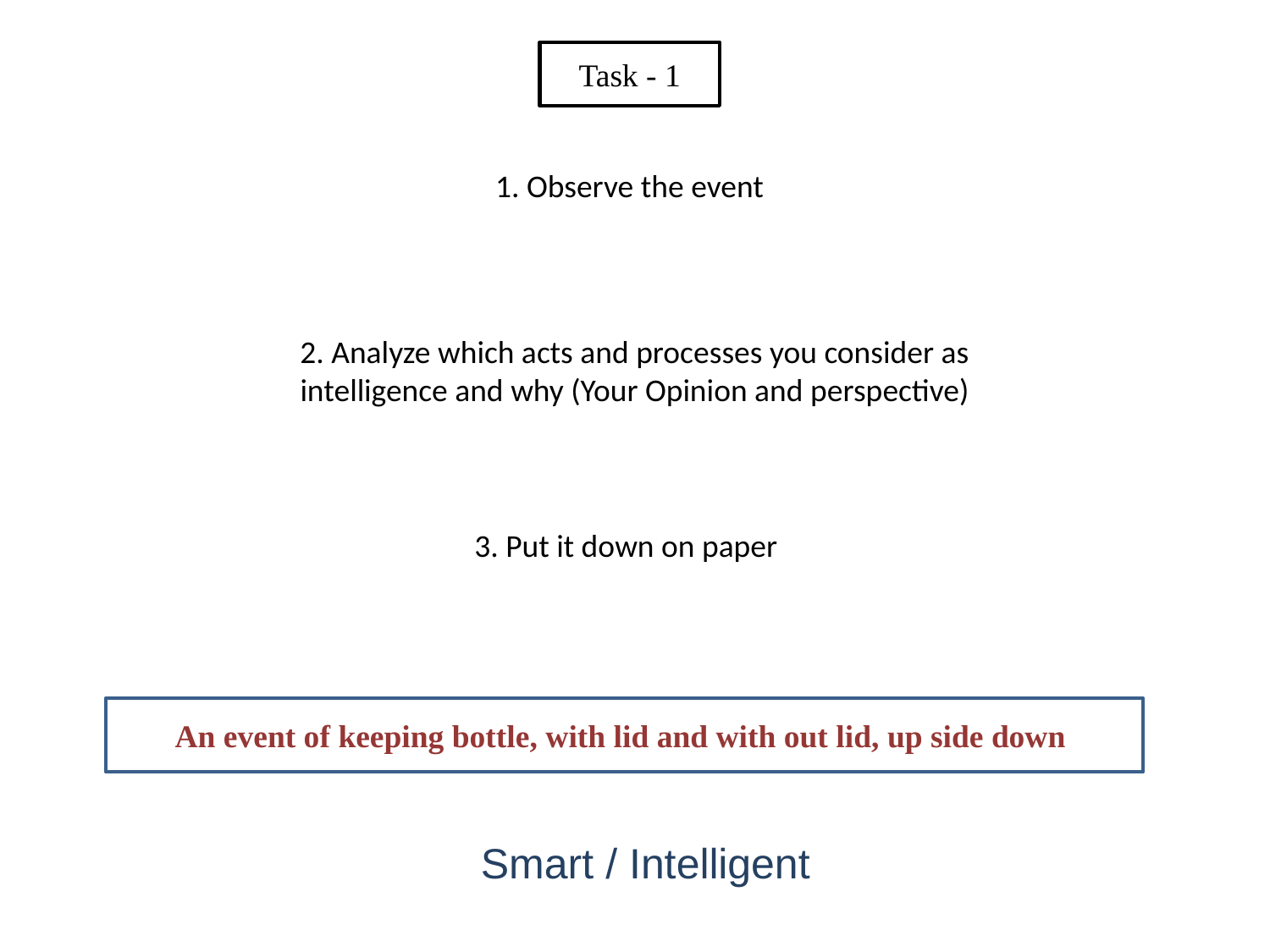

Task - 1
1. Observe the event
2. Analyze which acts and processes you consider as intelligence and why (Your Opinion and perspective)
3. Put it down on paper
An event of keeping bottle, with lid and with out lid, up side down
Smart / Intelligent